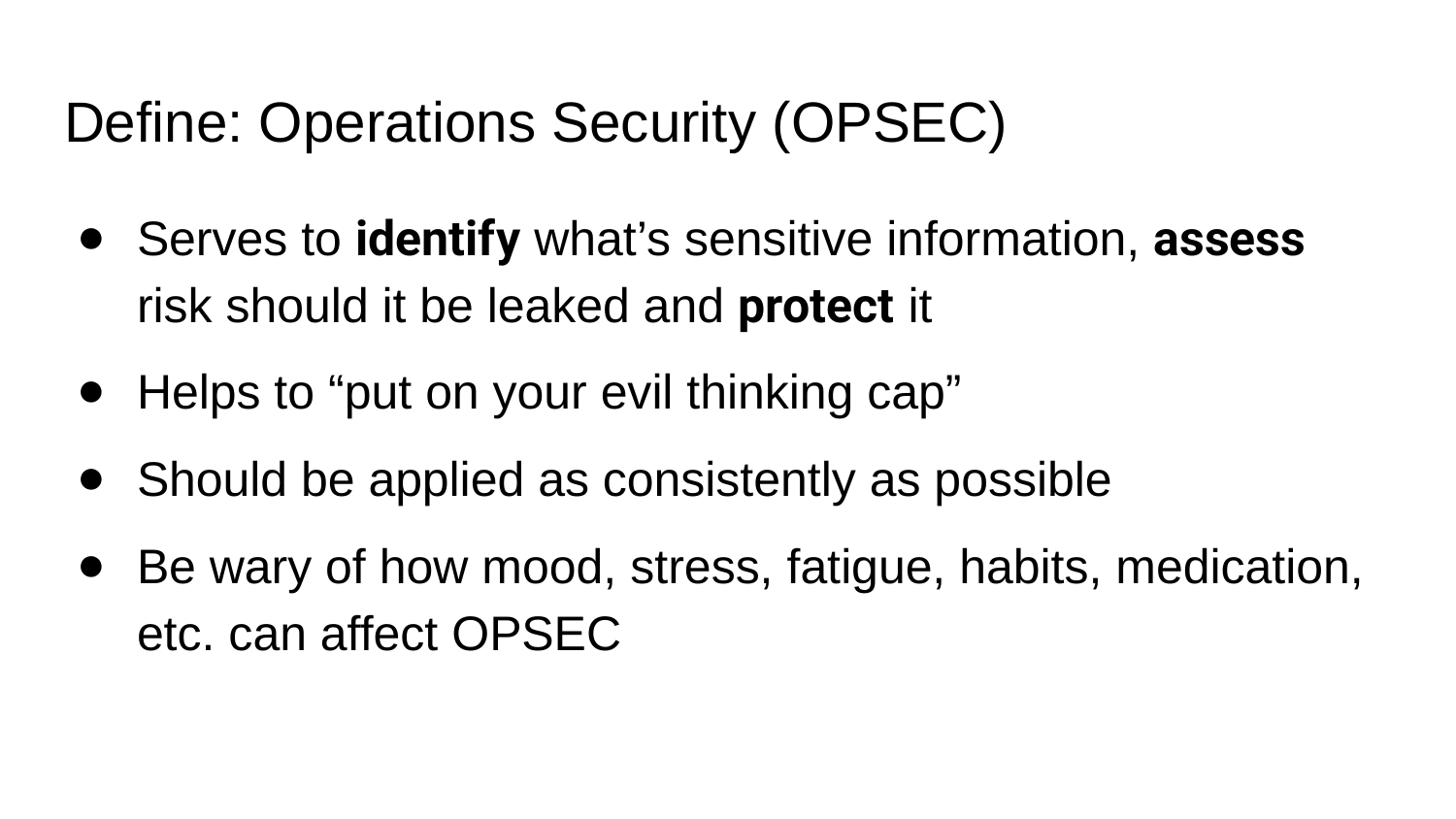

# Define: Operations Security (OPSEC)
Serves to identify what’s sensitive information, assess risk should it be leaked and protect it
Helps to “put on your evil thinking cap”
Should be applied as consistently as possible
Be wary of how mood, stress, fatigue, habits, medication, etc. can affect OPSEC